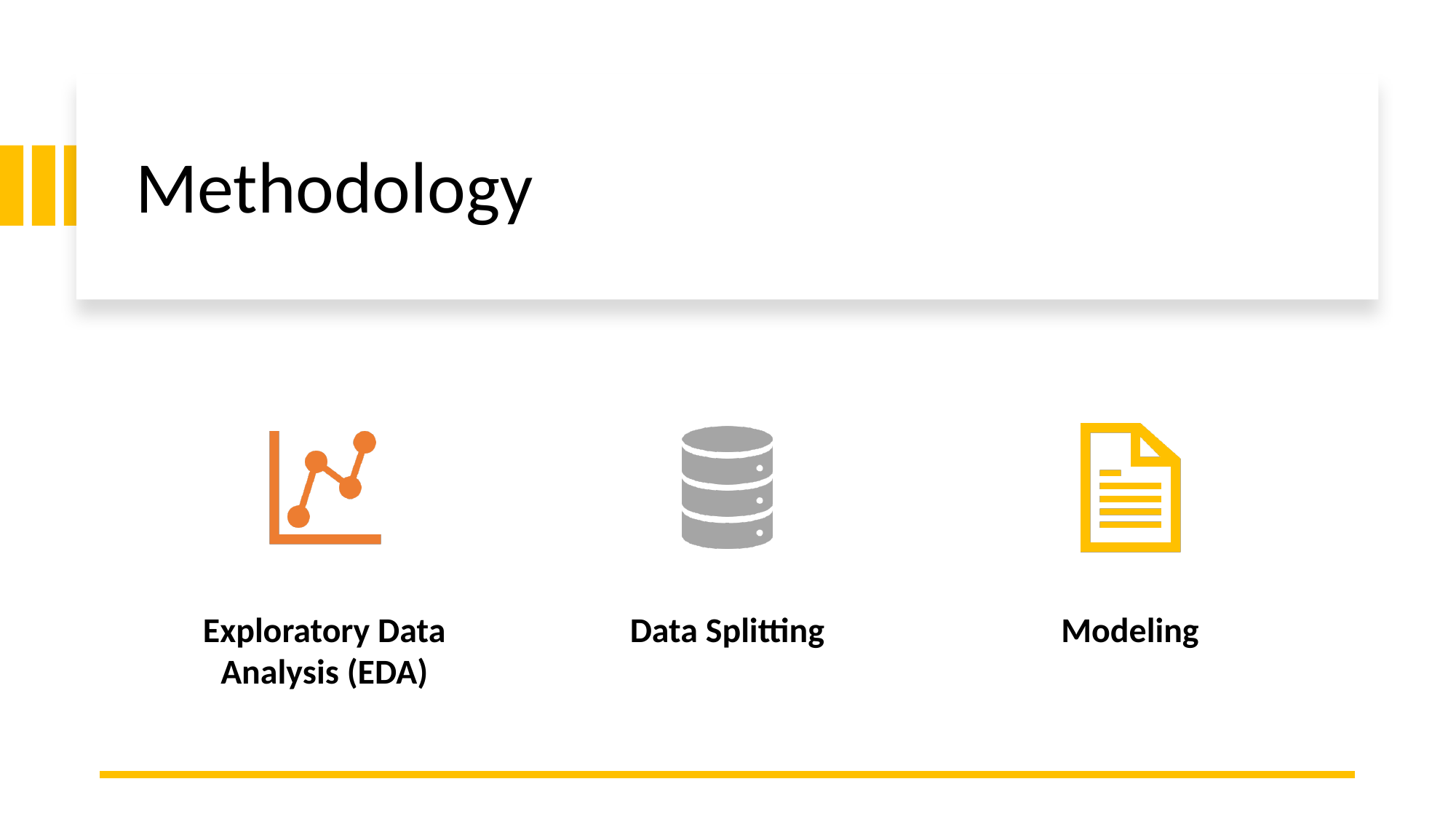

# Methodology

Exploratory Data Analysis (EDA)
Data Splitting
Modeling